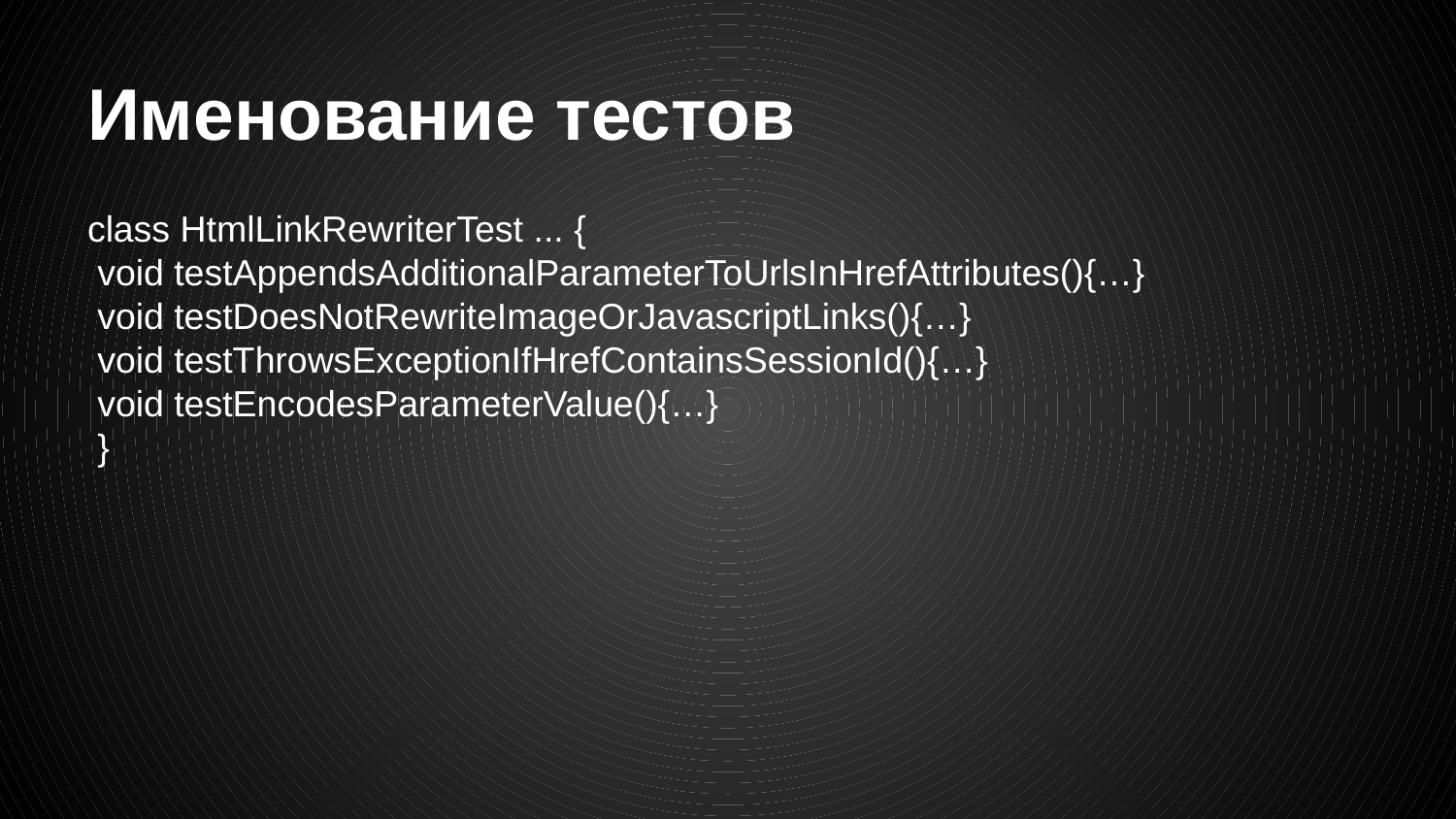

# Именование тестов
class HtmlLinkRewriterTest ... {
 void testAppendsAdditionalParameterToUrlsInHrefAttributes(){…}
 void testDoesNotRewriteImageOrJavascriptLinks(){…}
 void testThrowsExceptionIfHrefContainsSessionId(){…}
 void testEncodesParameterValue(){…}
 }